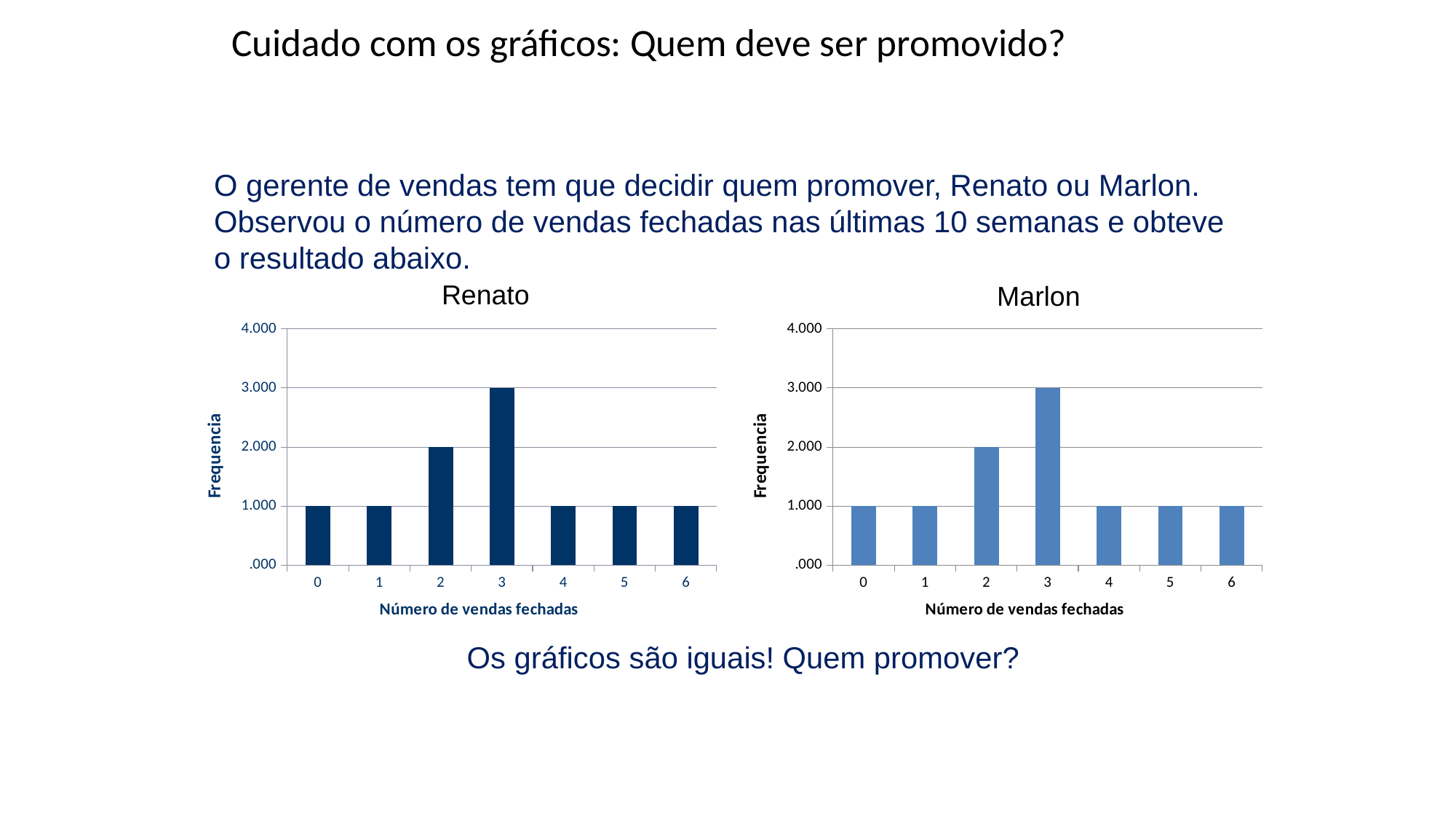

# Cuidado com os gráficos: Quem deve ser promovido?
O gerente de vendas tem que decidir quem promover, Renato ou Marlon. Observou o número de vendas fechadas nas últimas 10 semanas e obteve o resultado abaixo.
Renato
Marlon

### Chart

| Category | Freq |
|---|---|
| 0.0 | 1.0 |
| 1.0 | 1.0 |
| 2.0 | 2.0 |
| 3.0 | 3.0 |
| 4.0 | 1.0 |
| 5.0 | 1.0 |
| 6.0 | 1.0 |

### Chart

| Category | Freq |
|---|---|
| 0.0 | 1.0 |
| 1.0 | 1.0 |
| 2.0 | 2.0 |
| 3.0 | 3.0 |
| 4.0 | 1.0 |
| 5.0 | 1.0 |
| 6.0 | 1.0 |
Os gráficos são iguais! Quem promover?